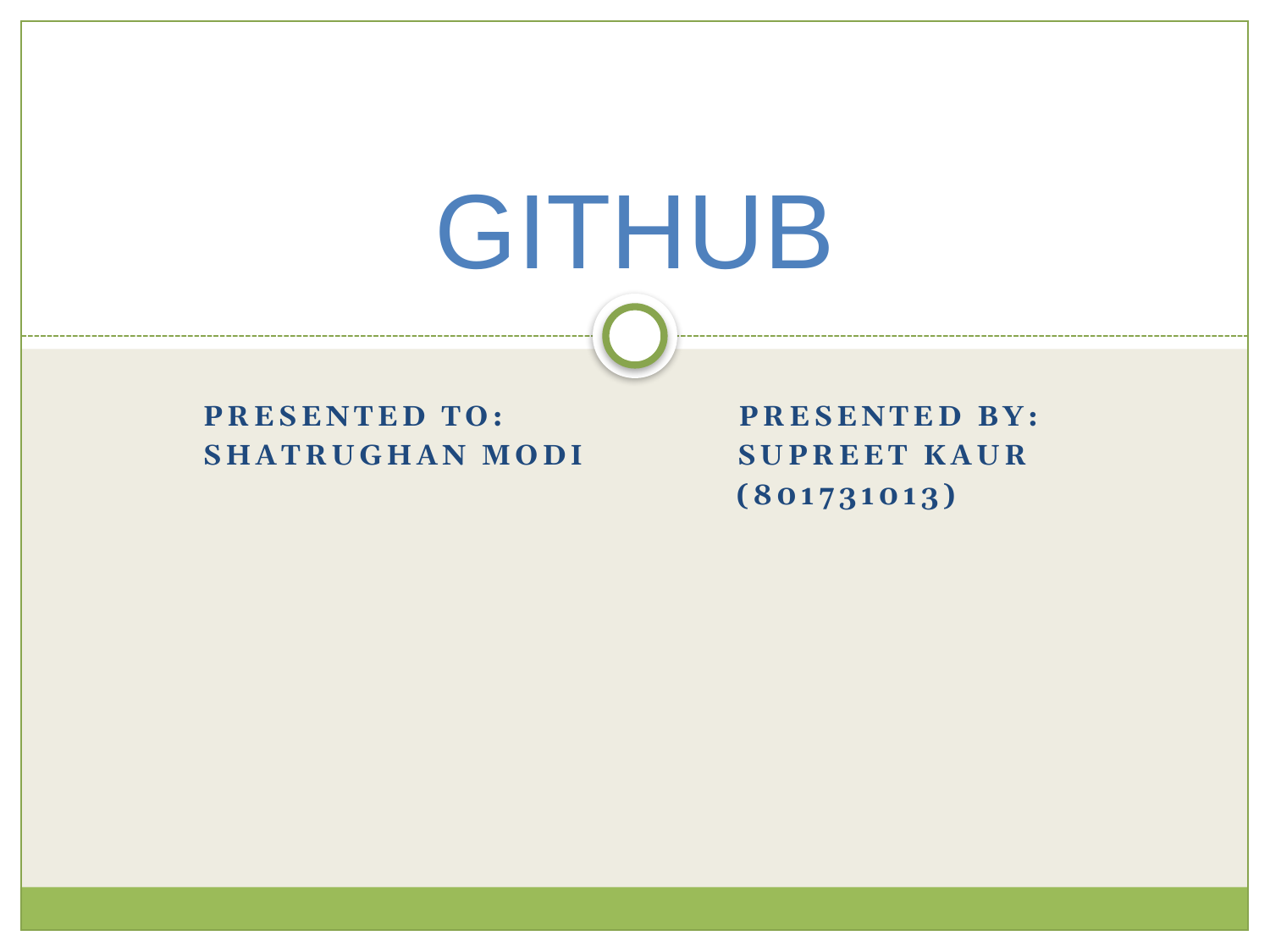

# GITHUB
PRESENTED TO:                    PRESENTED BY:
Shatrughan MODI             Supreet kaur
                                              (801731013)